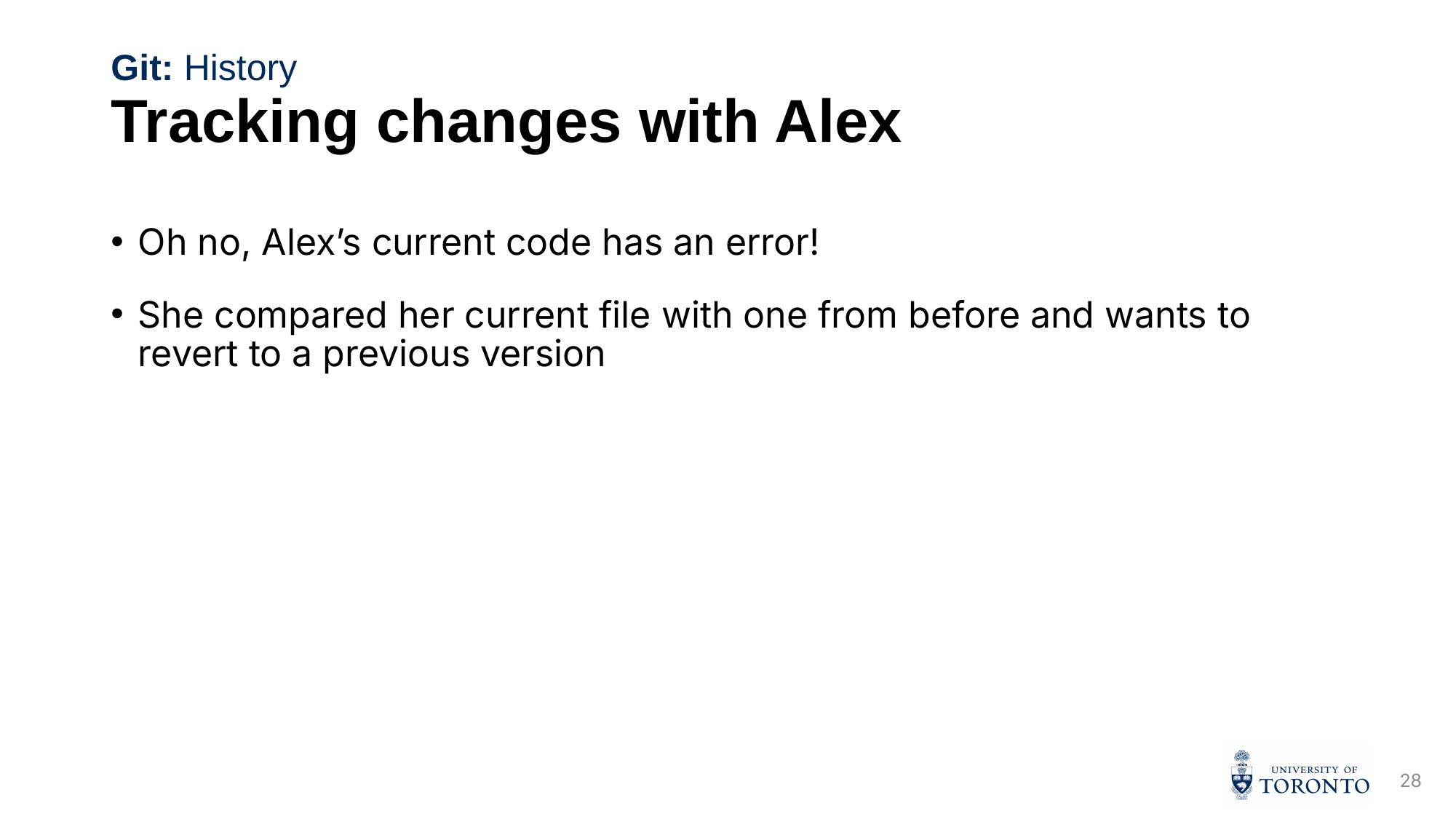

# Tracking changes with Alex
Git: History
Oh no, Alex’s current code has an error!
She compared her current file with one from before and wants to revert to a previous version
28